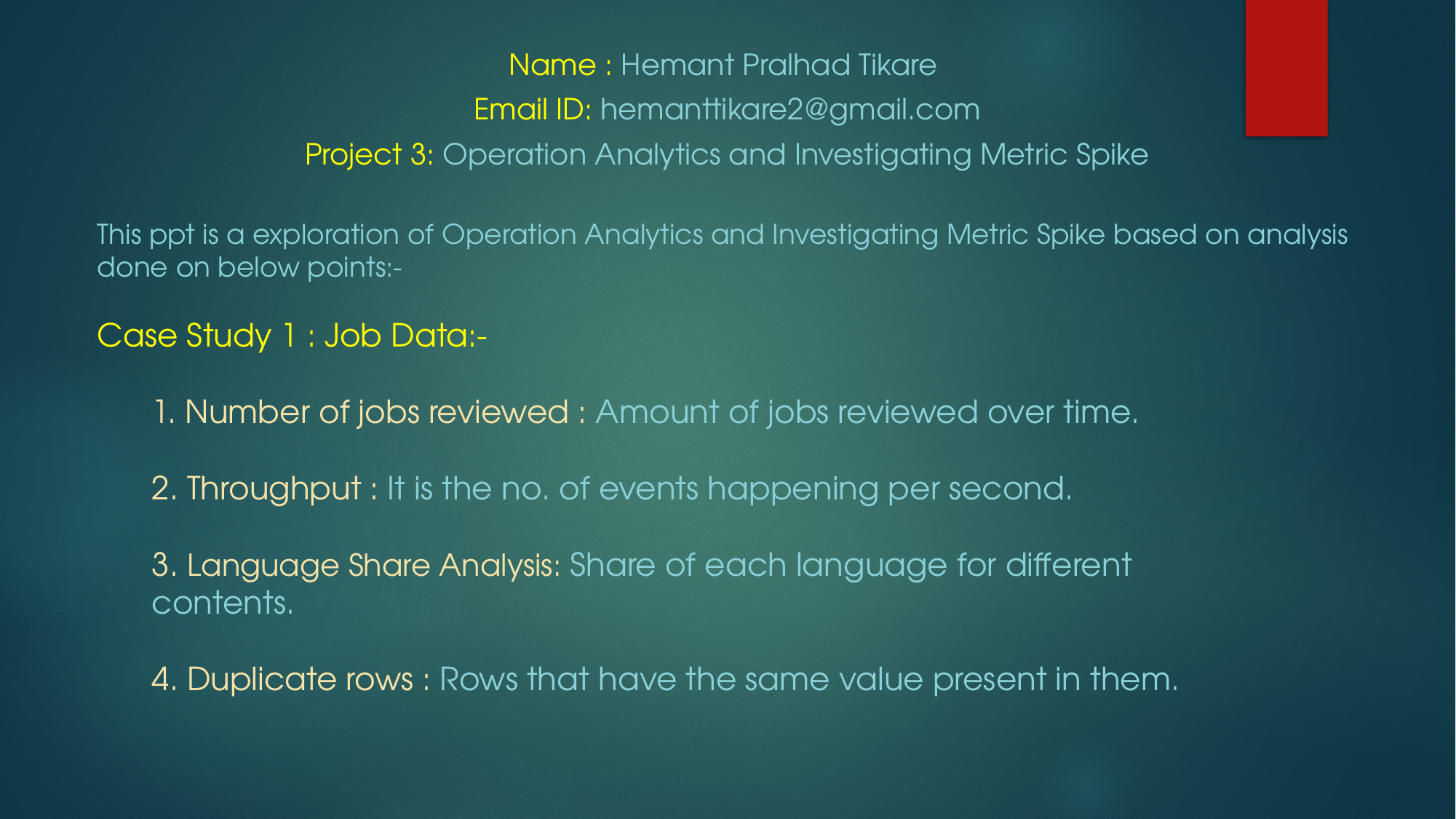

Name : Hemant Pralhad Tikare
Email ID: hemanttikare2@gmail.com
Project 3: Operation Analytics and Investigating Metric Spike
This ppt is a exploration of Operation Analytics and Investigating Metric Spike based on analysis done on below points:-

Case Study 1 : Job Data:-

1. Number of jobs reviewed : Amount of jobs reviewed over time.

2. Throughput : It is the no. of events happening per second.

3. Language Share Analysis: Share of each language for different
contents.

4. Duplicate rows : Rows that have the same value present in them.